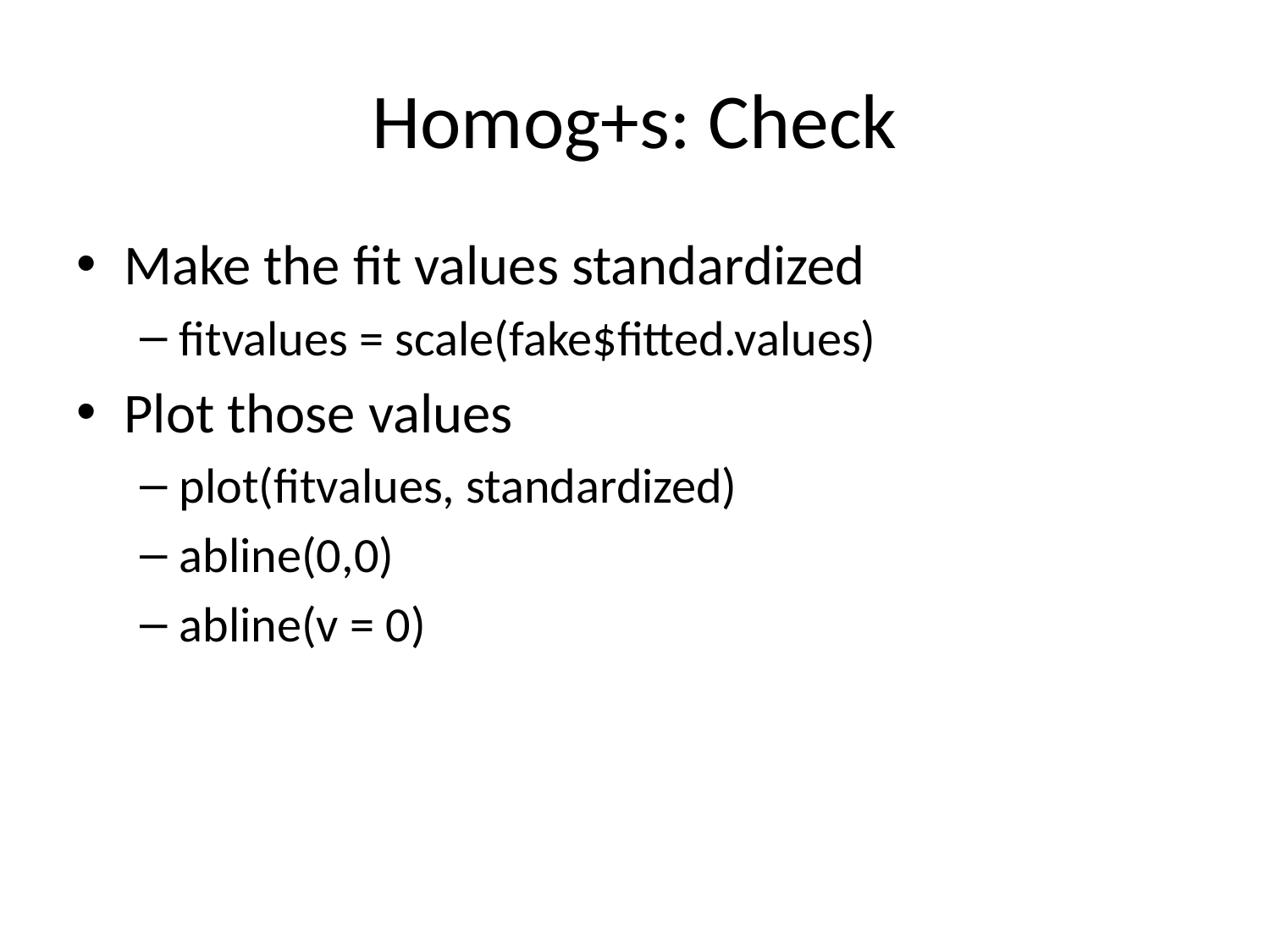

# Homog+s: Check
Make the fit values standardized
fitvalues = scale(fake$fitted.values)
Plot those values
plot(fitvalues, standardized)
abline(0,0)
abline(v = 0)